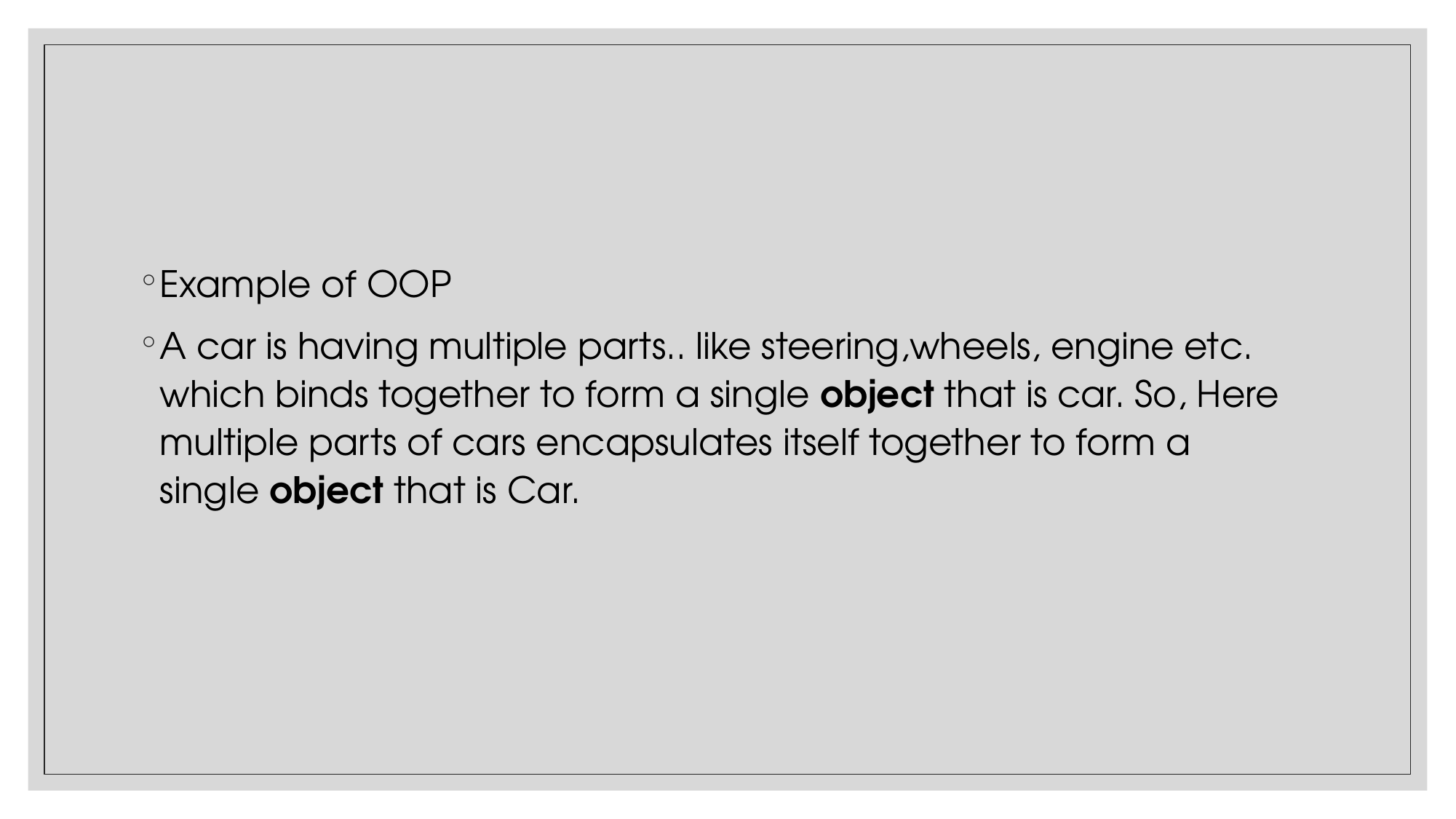

#
Example of OOP
A car is having multiple parts.. like steering,wheels, engine etc. which binds together to form a single object that is car. So, Here multiple parts of cars encapsulates itself together to form a single object that is Car.